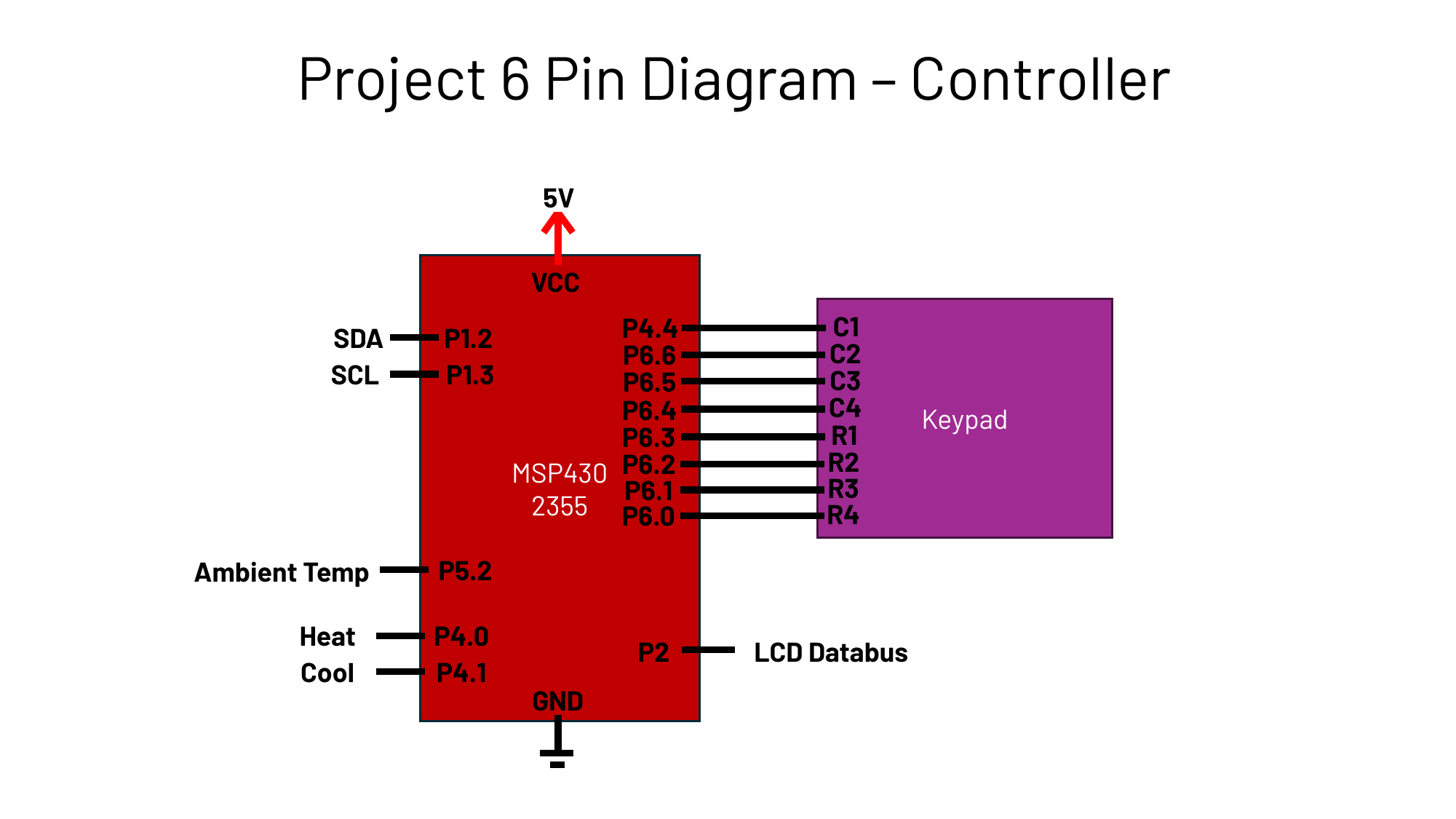

Project 6 Pin Diagram – Controller
5V
MSP430
2355
VCC
Keypad
C1
P4.4
SDA
P1.2
C2
P6.6
SCL
P1.3
C3
P6.5
C4
P6.4
R1
P6.3
R2
P6.2
R3
P6.1
R4
P6.0
P5.2
Ambient Temp
Heat
P4.0
LCD Databus
P2
Cool
P4.1
GND